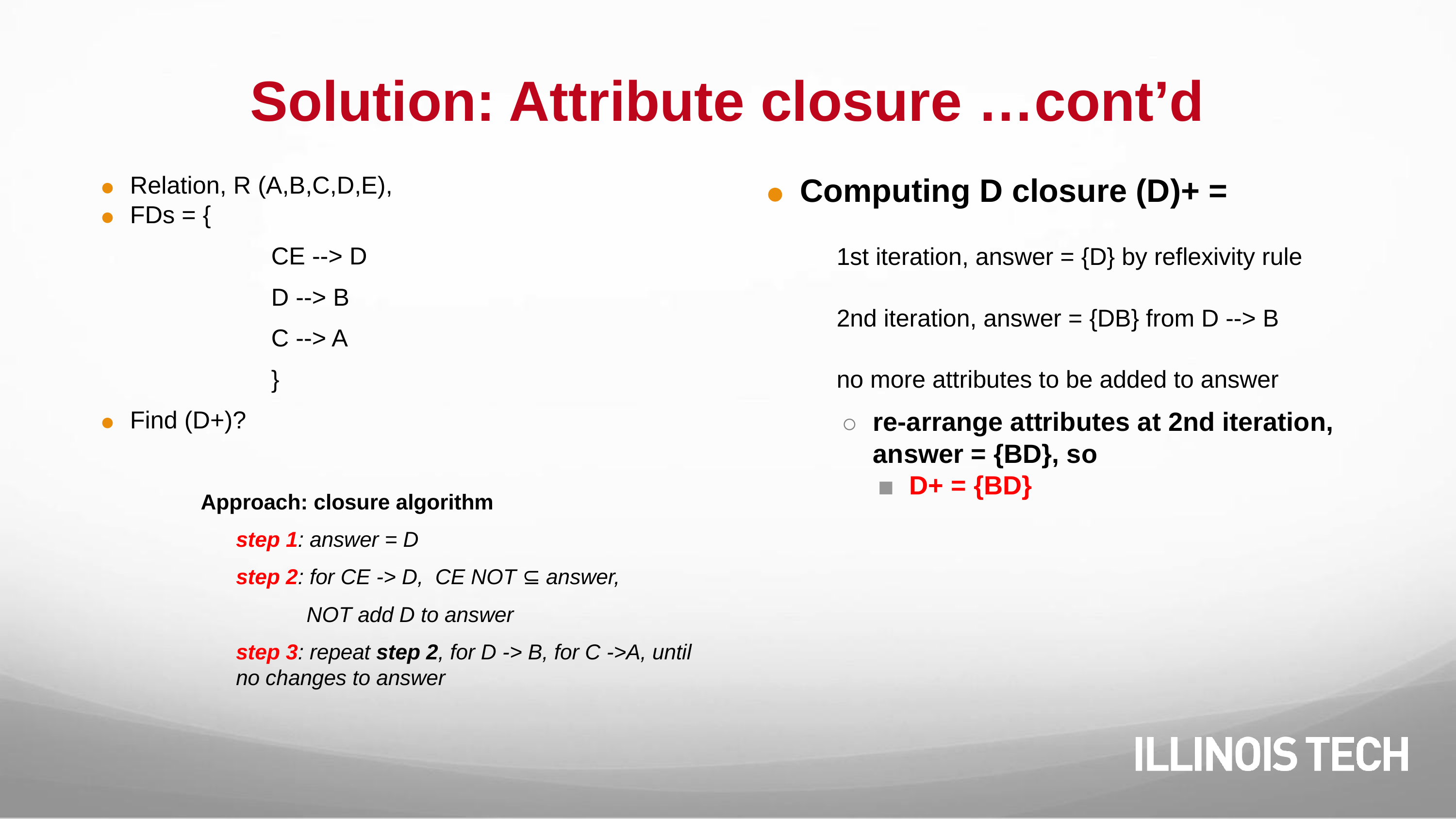

# Solution: Attribute closure …cont’d
Computing D closure (D)+ =
1st iteration, answer = {D} by reflexivity rule
2nd iteration, answer = {DB} from D --> B
no more attributes to be added to answer
re-arrange attributes at 2nd iteration, answer = {BD}, so
D+ = {BD}

Relation, R (A,B,C,D,E),
FDs = {
CE --> D
D --> B
C --> A
}
Find (D+)?

Approach: closure algorithm
step 1: answer = D
step 2: for CE -> D,  CE NOT ⊆ answer,
NOT add D to answer
step 3: repeat step 2, for D -> B, for C ->A, until no changes to answer